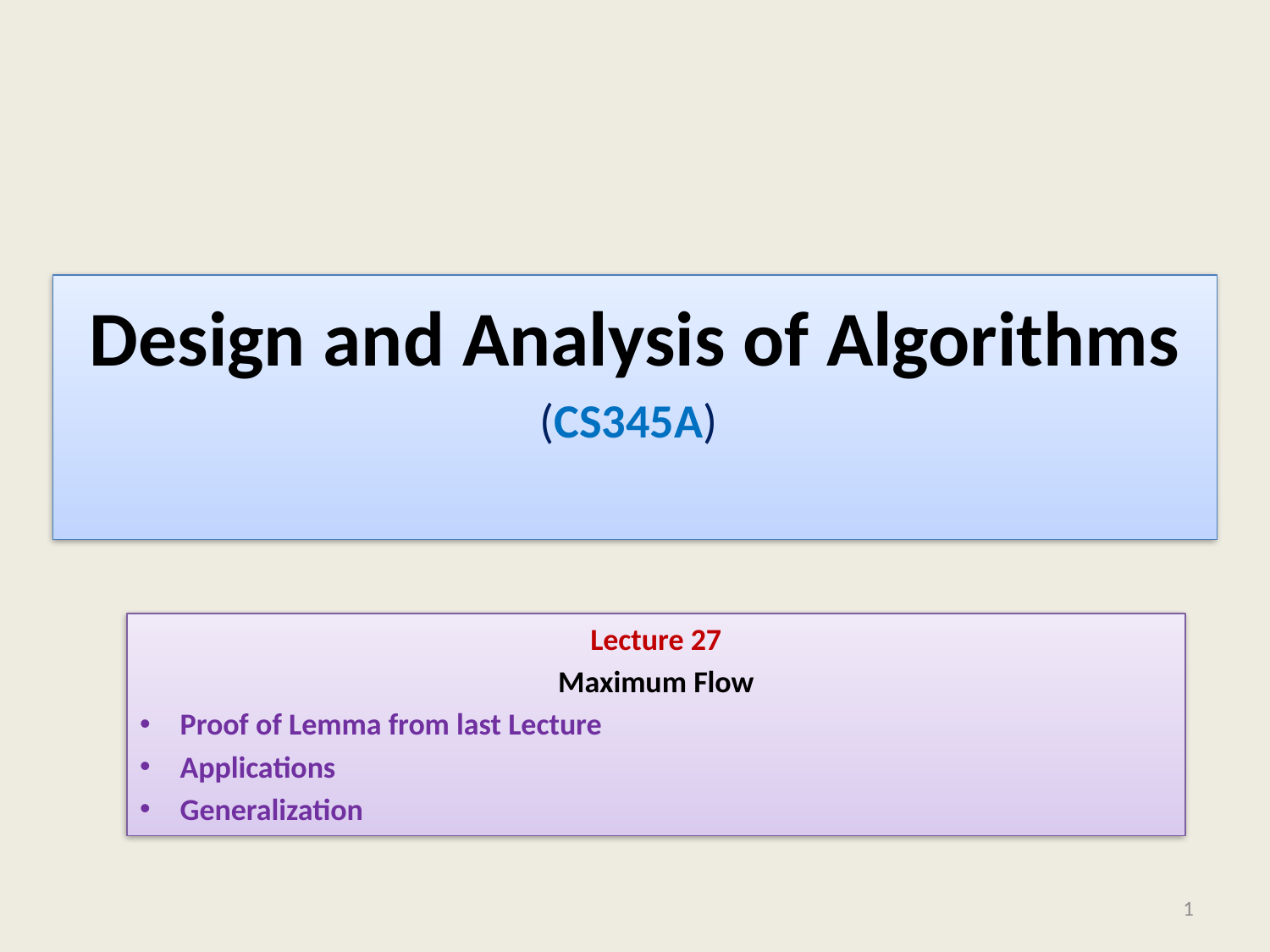

# Design and Analysis of Algorithms (CS345A)
Lecture 27
Maximum Flow
Proof of Lemma from last Lecture
Applications
Generalization
1